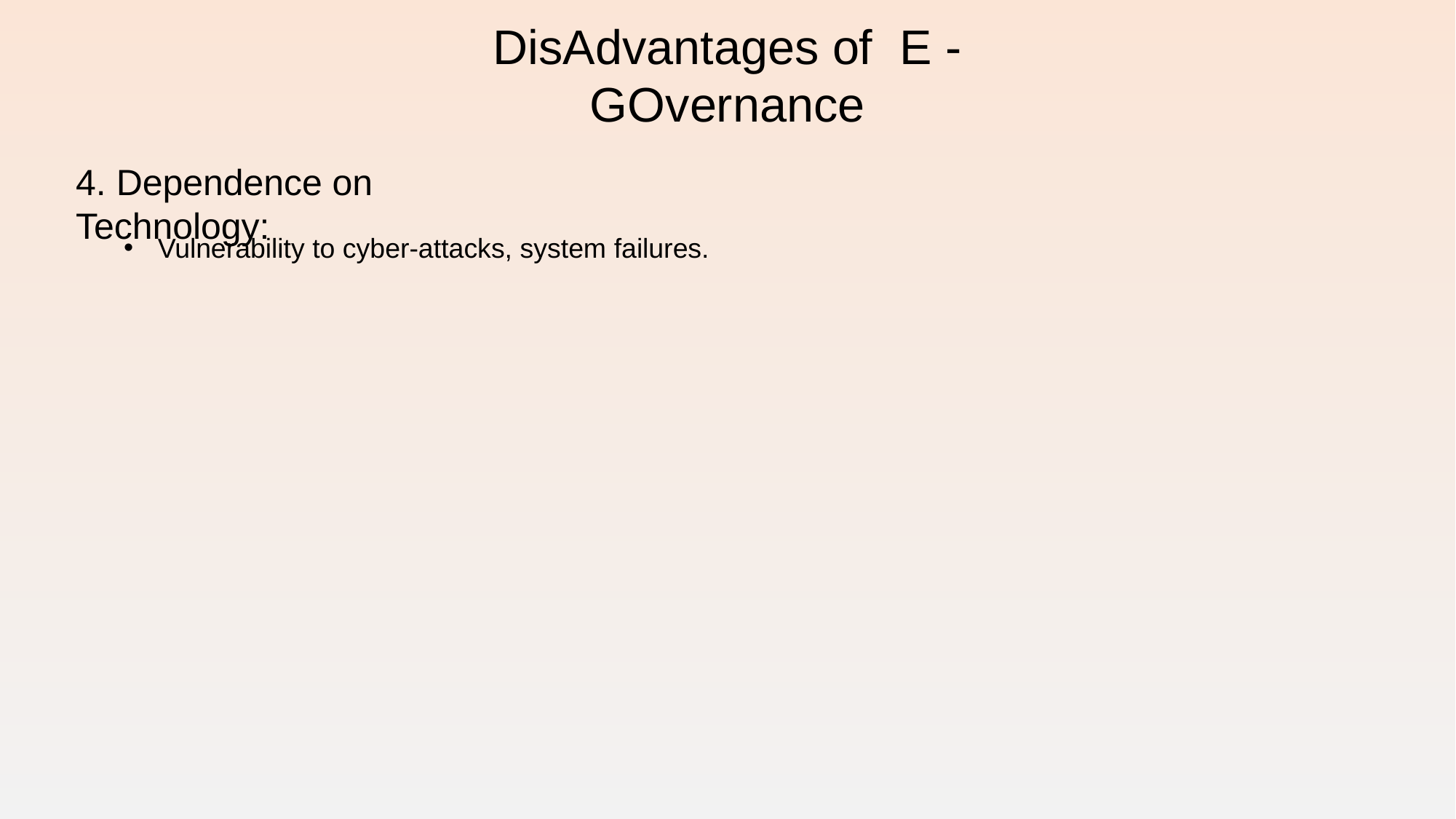

DisAdvantages of  E - GOvernance
4. Dependence on Technology:
Vulnerability to cyber-attacks, system failures.